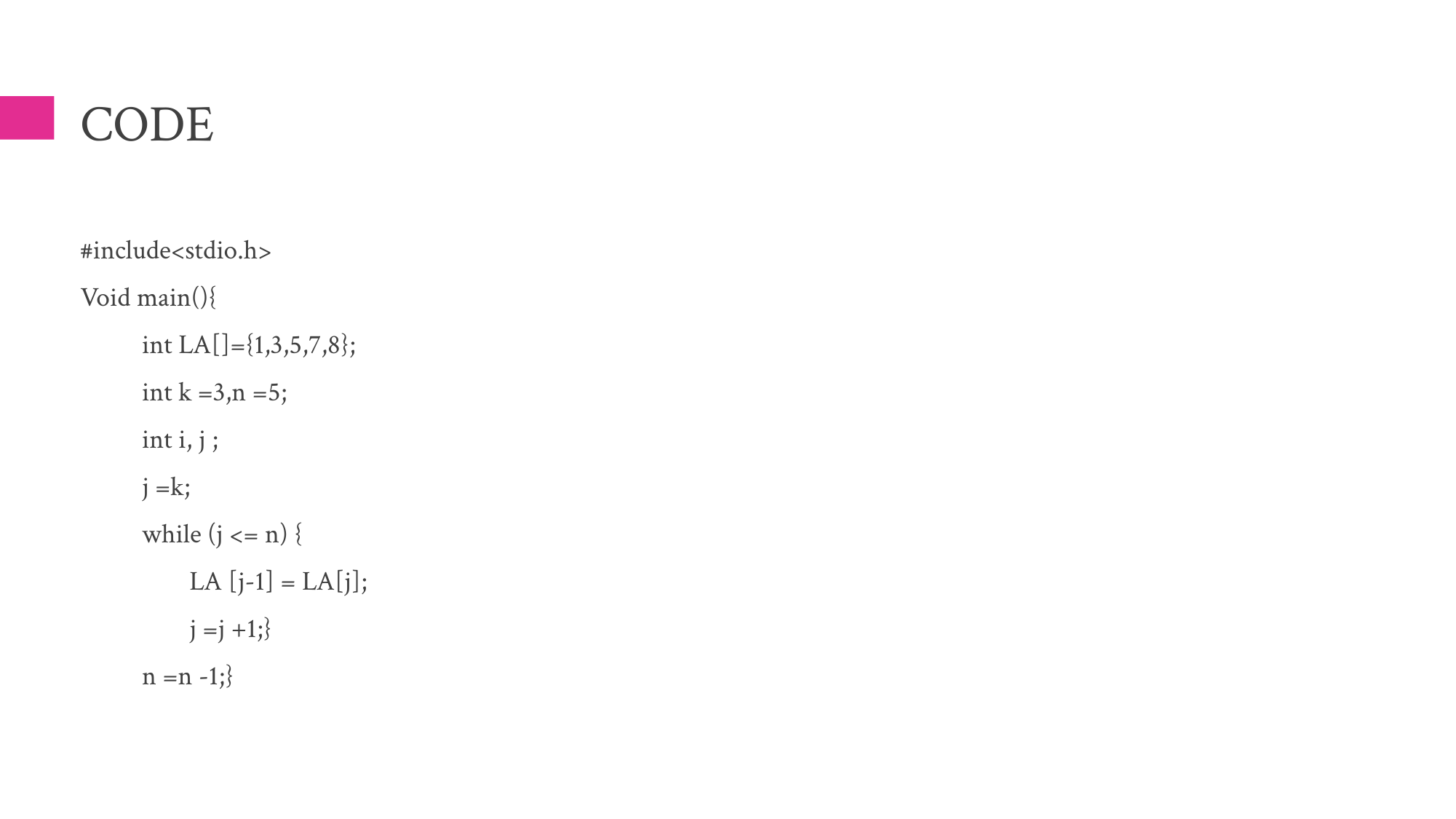

# CODE
#include<stdio.h>
Void main(){
          int LA[]={1,3,5,7,8};
          int k =3,n =5;
          int i, j ;
          j =k;
          while (j <= n) {
	LA [j-1] = LA[j];
	j =j +1;}
          n =n -1;}